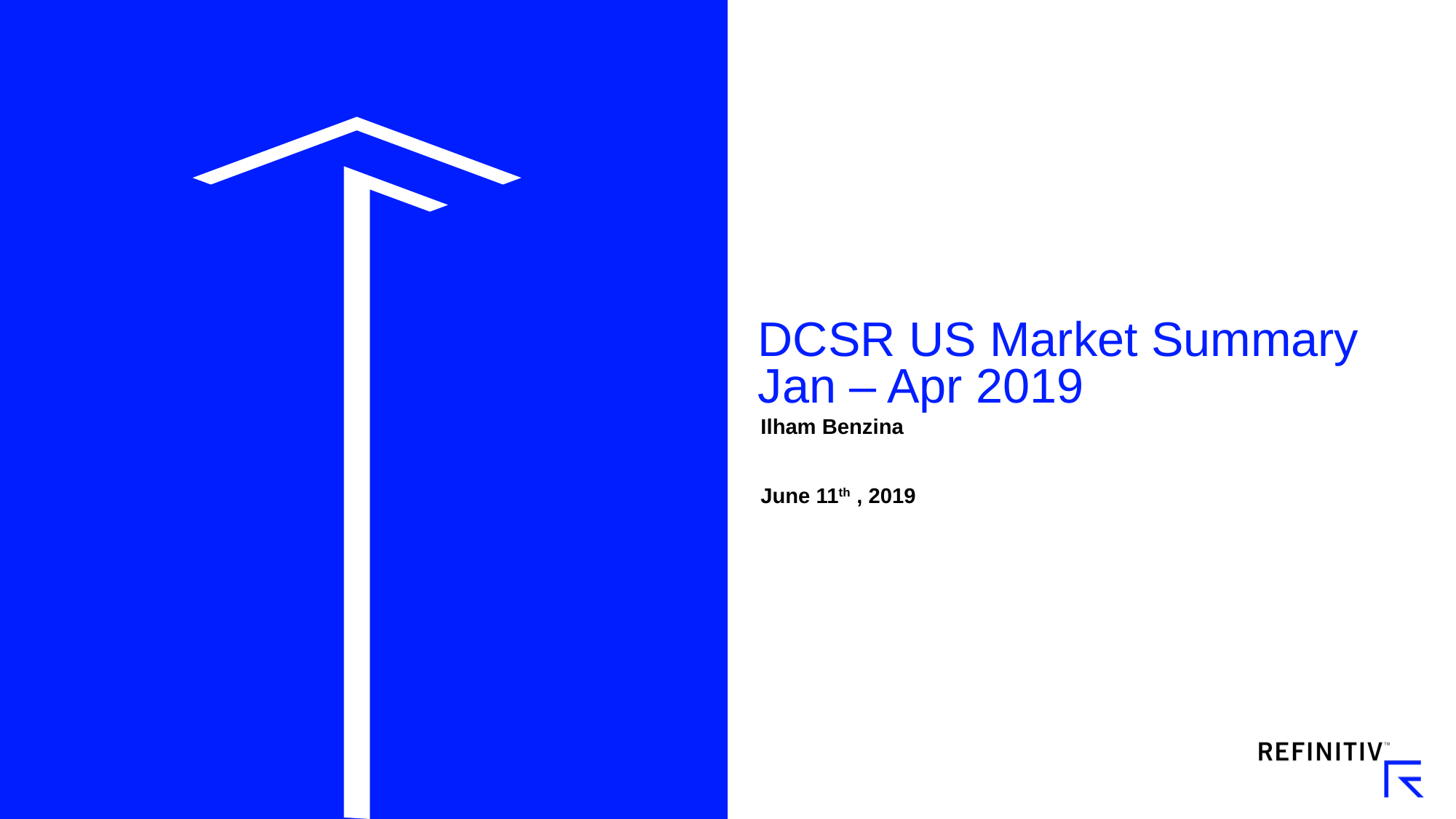

# DCSR US Market Summary Jan – Apr 2019
Ilham Benzina

June 11th , 2019